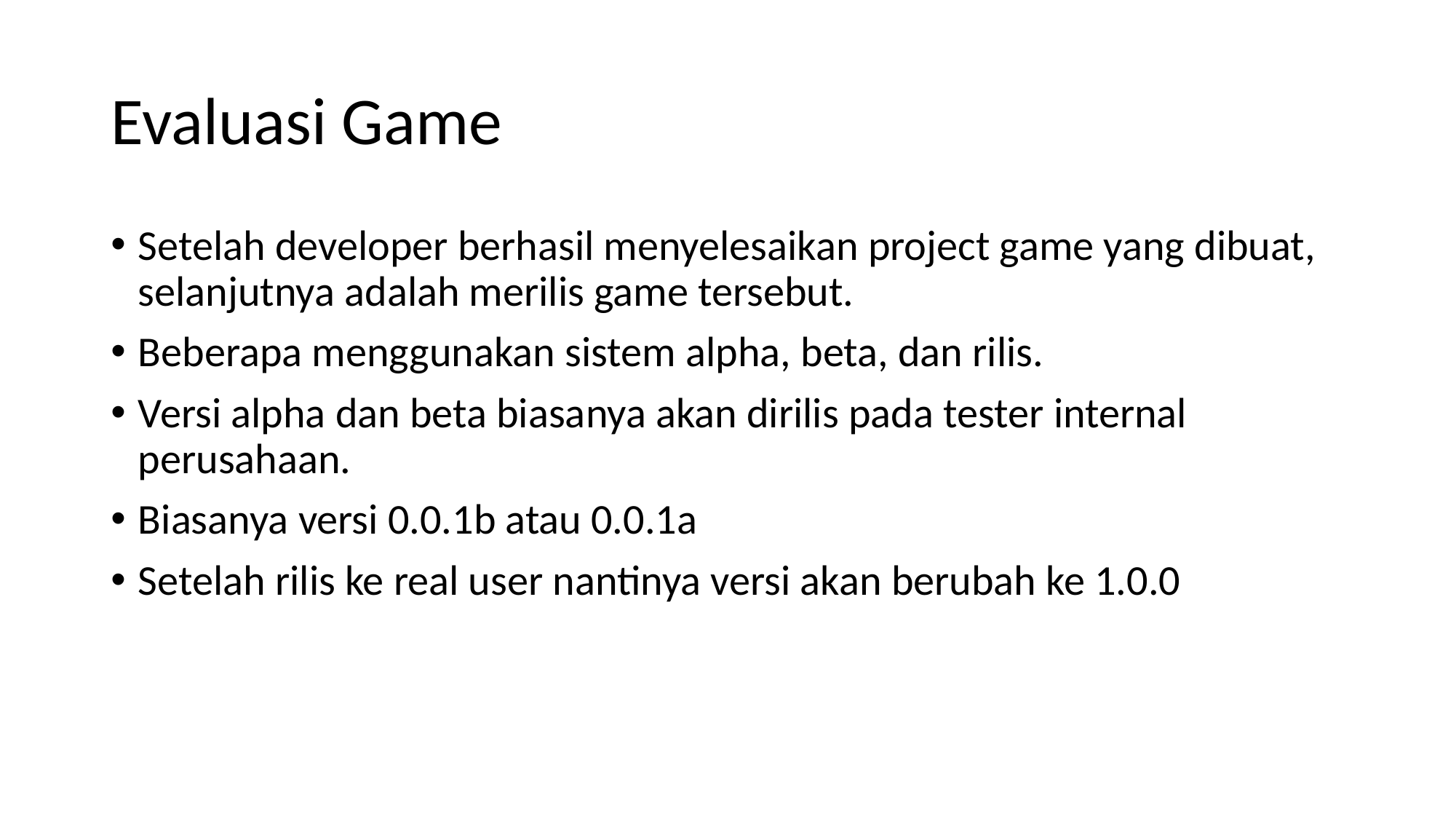

# Evaluasi Game
Setelah developer berhasil menyelesaikan project game yang dibuat, selanjutnya adalah merilis game tersebut.
Beberapa menggunakan sistem alpha, beta, dan rilis.
Versi alpha dan beta biasanya akan dirilis pada tester internal perusahaan.
Biasanya versi 0.0.1b atau 0.0.1a
Setelah rilis ke real user nantinya versi akan berubah ke 1.0.0